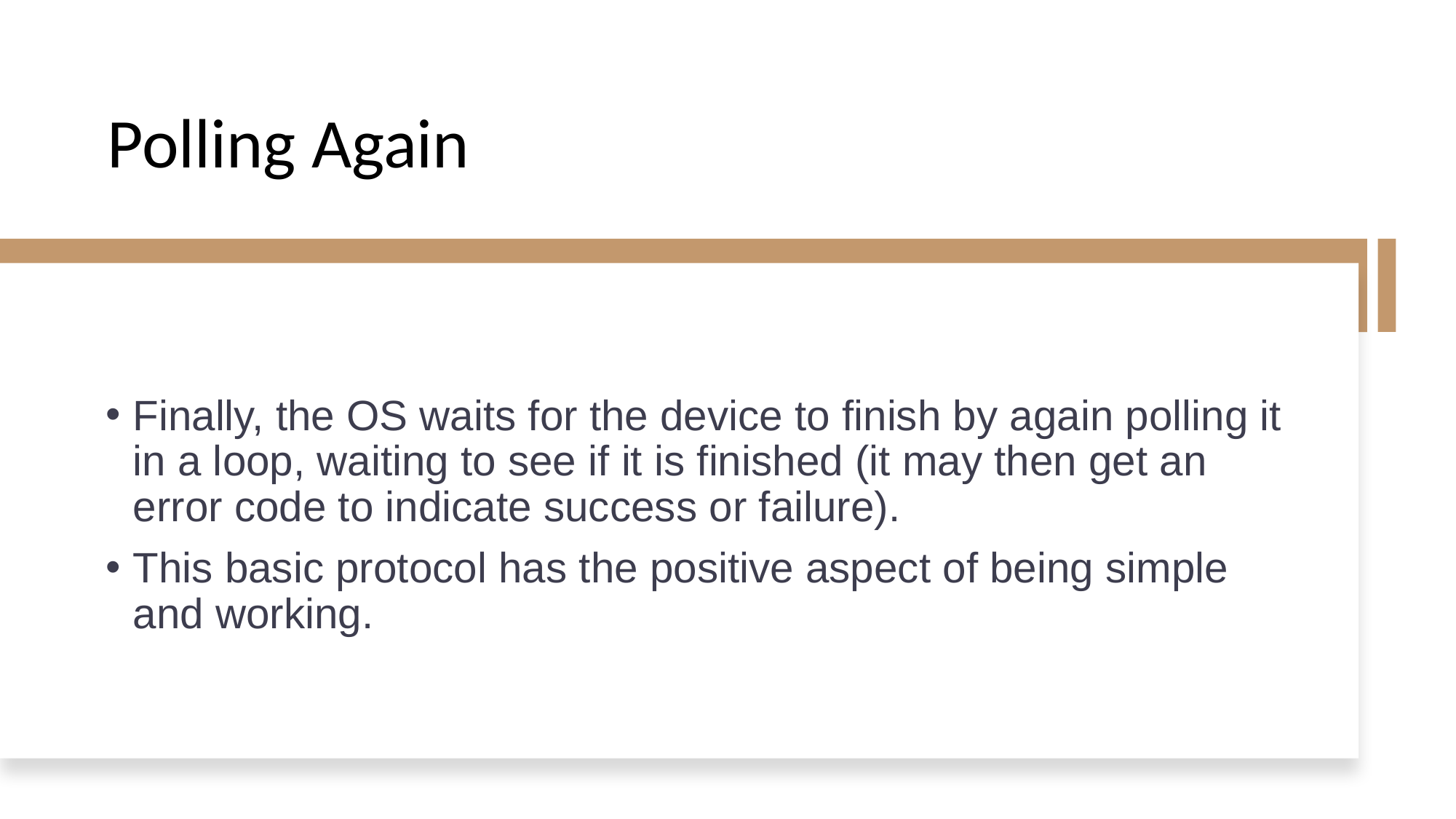

# Polling Again

Finally, the OS waits for the device to finish by again polling it in a loop, waiting to see if it is finished (it may then get an error code to indicate success or failure).
This basic protocol has the positive aspect of being simple and working.